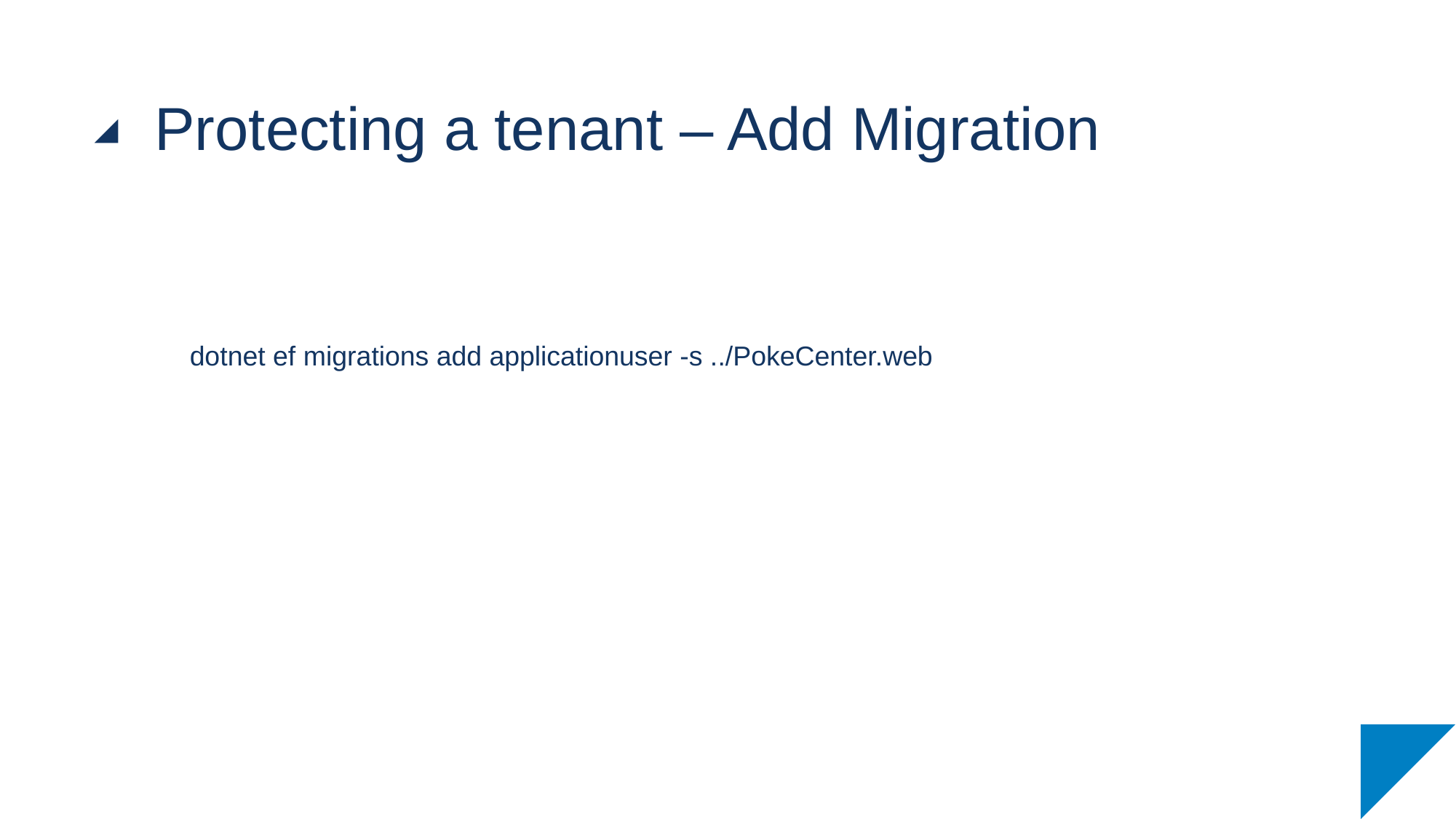

# Protecting a tenant – Add Migration
dotnet ef migrations add applicationuser -s ../PokeCenter.web